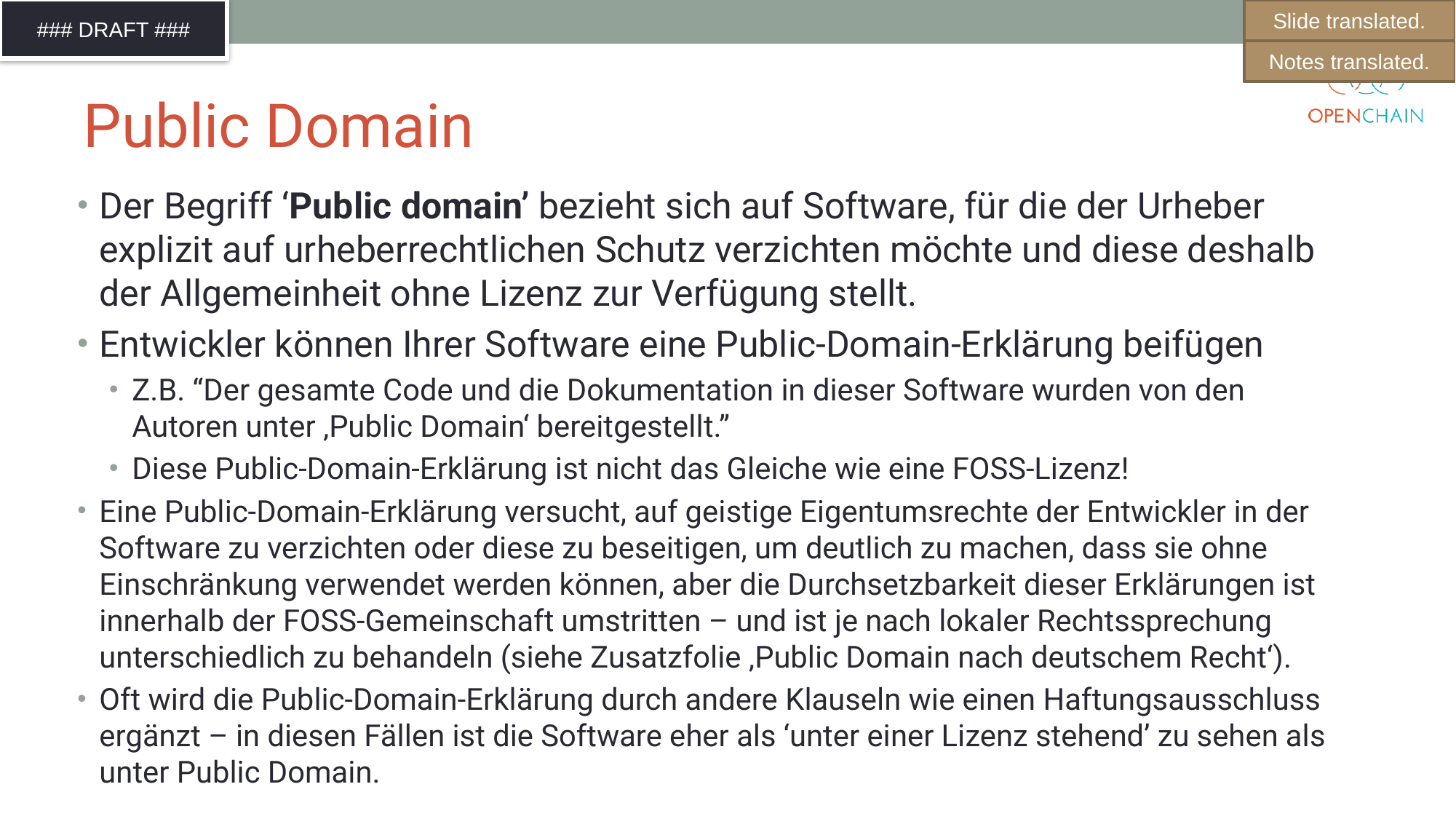

Slide translated.
Notes translated.
# Public Domain
Der Begriff ‘Public domain’ bezieht sich auf Software, für die der Urheber explizit auf urheberrechtlichen Schutz verzichten möchte und diese deshalb der Allgemeinheit ohne Lizenz zur Verfügung stellt.
Entwickler können Ihrer Software eine Public-Domain-Erklärung beifügen
Z.B. “Der gesamte Code und die Dokumentation in dieser Software wurden von den Autoren unter ‚Public Domain‘ bereitgestellt.”
Diese Public-Domain-Erklärung ist nicht das Gleiche wie eine FOSS-Lizenz!
Eine Public-Domain-Erklärung versucht, auf geistige Eigentumsrechte der Entwickler in der Software zu verzichten oder diese zu beseitigen, um deutlich zu machen, dass sie ohne Einschränkung verwendet werden können, aber die Durchsetzbarkeit dieser Erklärungen ist innerhalb der FOSS-Gemeinschaft umstritten – und ist je nach lokaler Rechtssprechung unterschiedlich zu behandeln (siehe Zusatzfolie ‚Public Domain nach deutschem Recht‘).
Oft wird die Public-Domain-Erklärung durch andere Klauseln wie einen Haftungsausschluss ergänzt – in diesen Fällen ist die Software eher als ‘unter einer Lizenz stehend’ zu sehen als unter Public Domain.